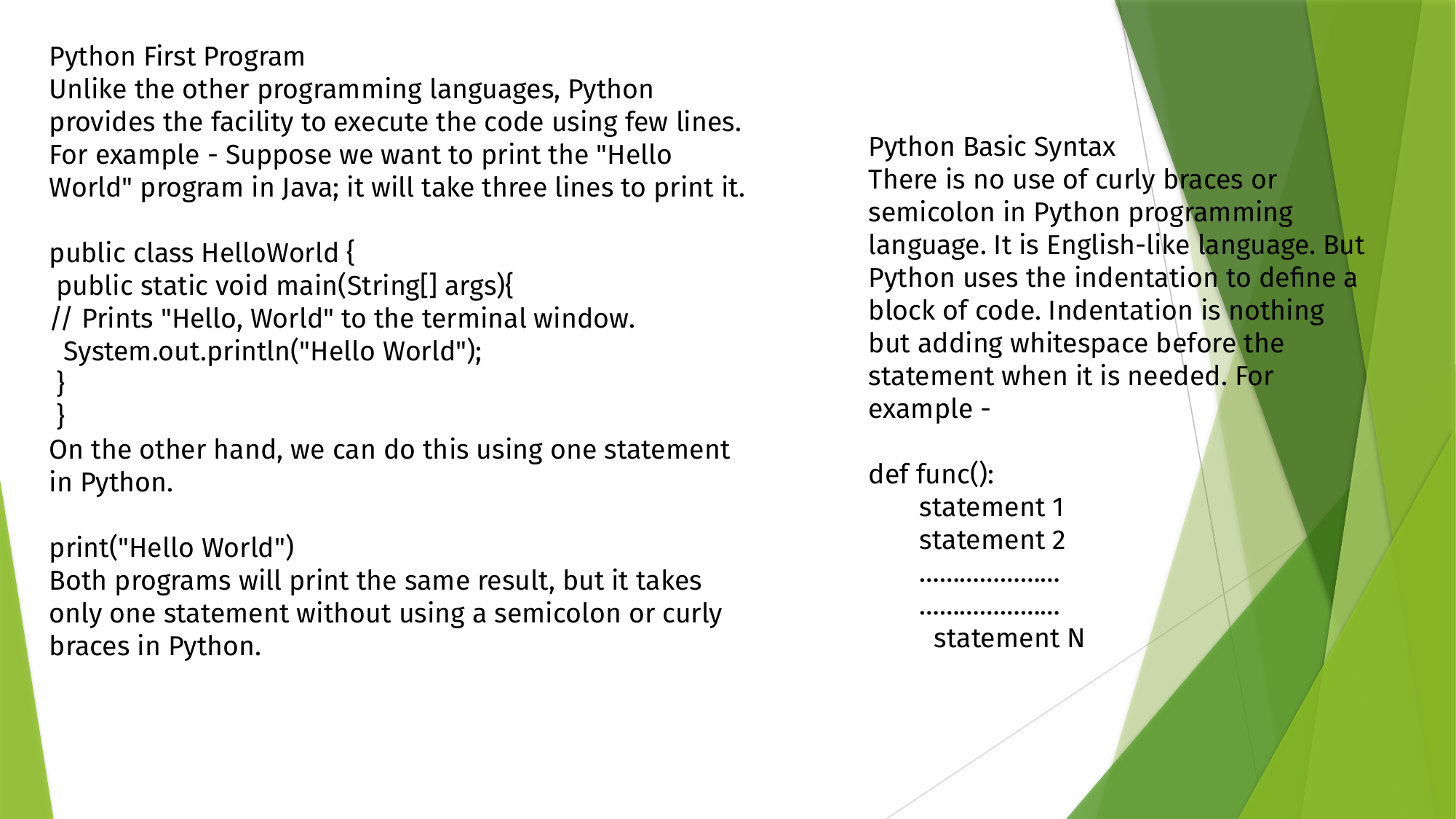

Python First Program
Unlike the other programming languages, Python provides the facility to execute the code using few lines. For example - Suppose we want to print the "Hello World" program in Java; it will take three lines to print it.

public class HelloWorld {
 public static void main(String[] args){
// Prints "Hello, World" to the terminal window.
  System.out.println("Hello World");
 }
 }
On the other hand, we can do this using one statement in Python.

print("Hello World")
Both programs will print the same result, but it takes only one statement without using a semicolon or curly braces in Python.
Python Basic Syntax
There is no use of curly braces or semicolon in Python programming language. It is English-like language. But Python uses the indentation to define a block of code. Indentation is nothing but adding whitespace before the statement when it is needed. For example -

def func():
       statement 1
       statement 2
       …………………
       …………………
         statement N